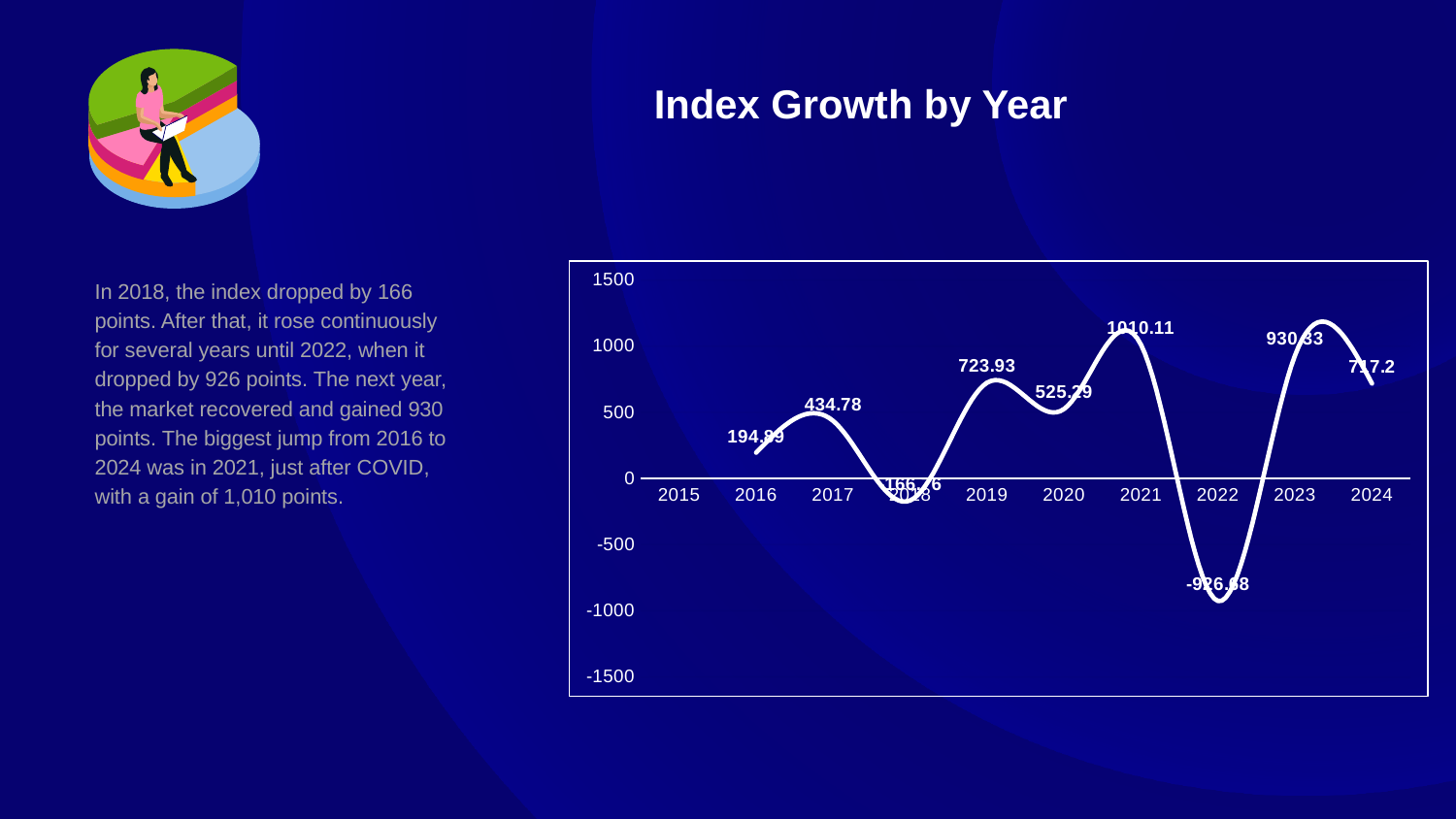

# Index Growth by Year
In 2018, the index dropped by 166 points. After that, it rose continuously for several years until 2022, when it dropped by 926 points. The next year, the market recovered and gained 930 points. The biggest jump from 2016 to 2024 was in 2021, just after COVID, with a gain of 1,010 points.

### Chart

| Category |  |
|---|---|
| 2015 | None |
| 2016 | 194.88999999999987 |
| 2017 | 434.7800000000002 |
| 2018 | -166.76000000000022 |
| 2019 | 723.9300000000003 |
| 2020 | 525.29 |
| 2021 | 1010.1100000000001 |
| 2022 | -926.6800000000003 |
| 2023 | 930.3299999999999 |
| 2024 | 717.1999999999998 |